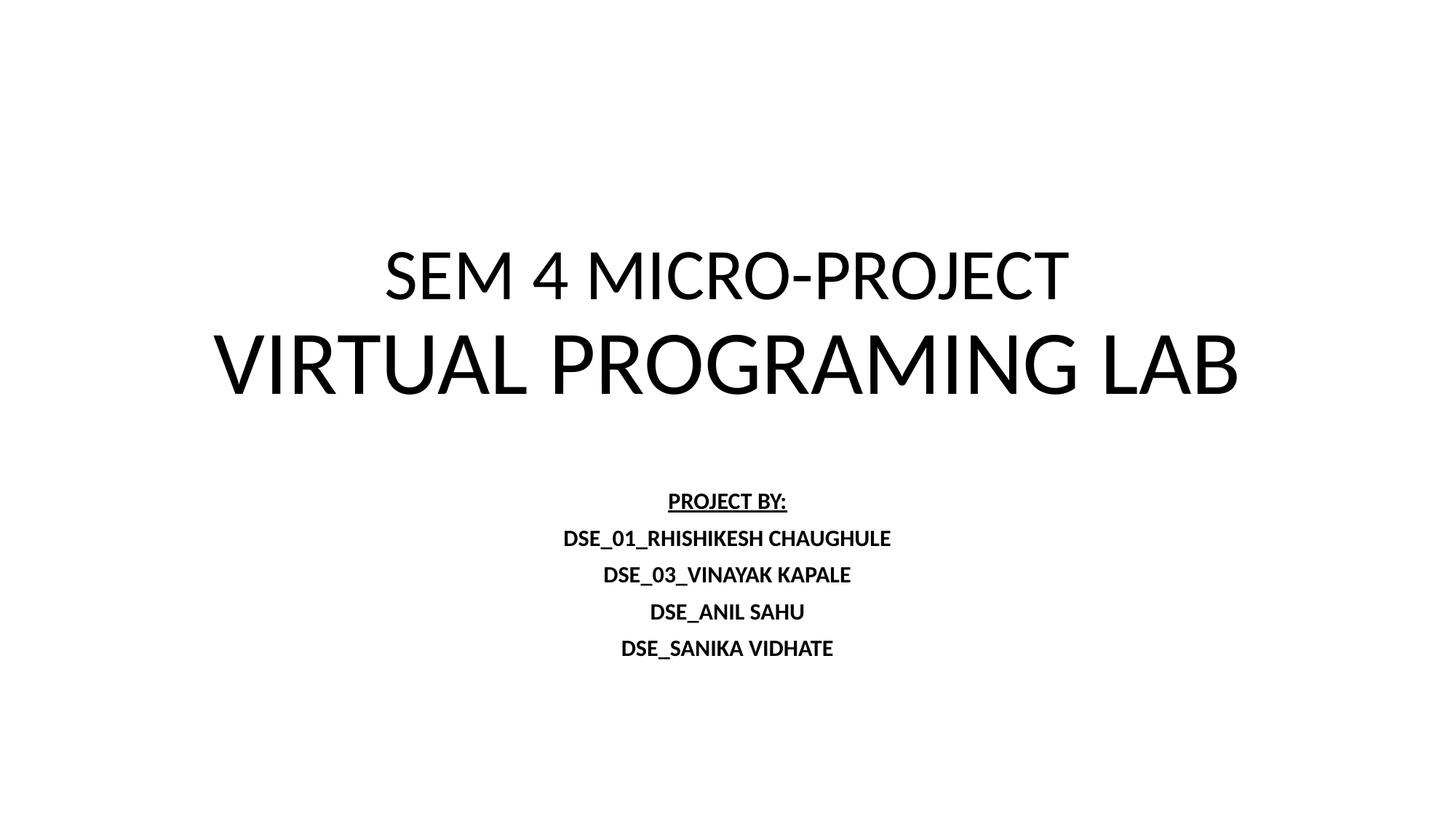

# SEM 4 MICRO-PROJECT VIRTUAL PROGRAMING LAB
PROJECT BY:
DSE_01_RHISHIKESH CHAUGHULE
DSE_03_VINAYAK KAPALE
DSE_ANIL SAHU
DSE_SANIKA VIDHATE